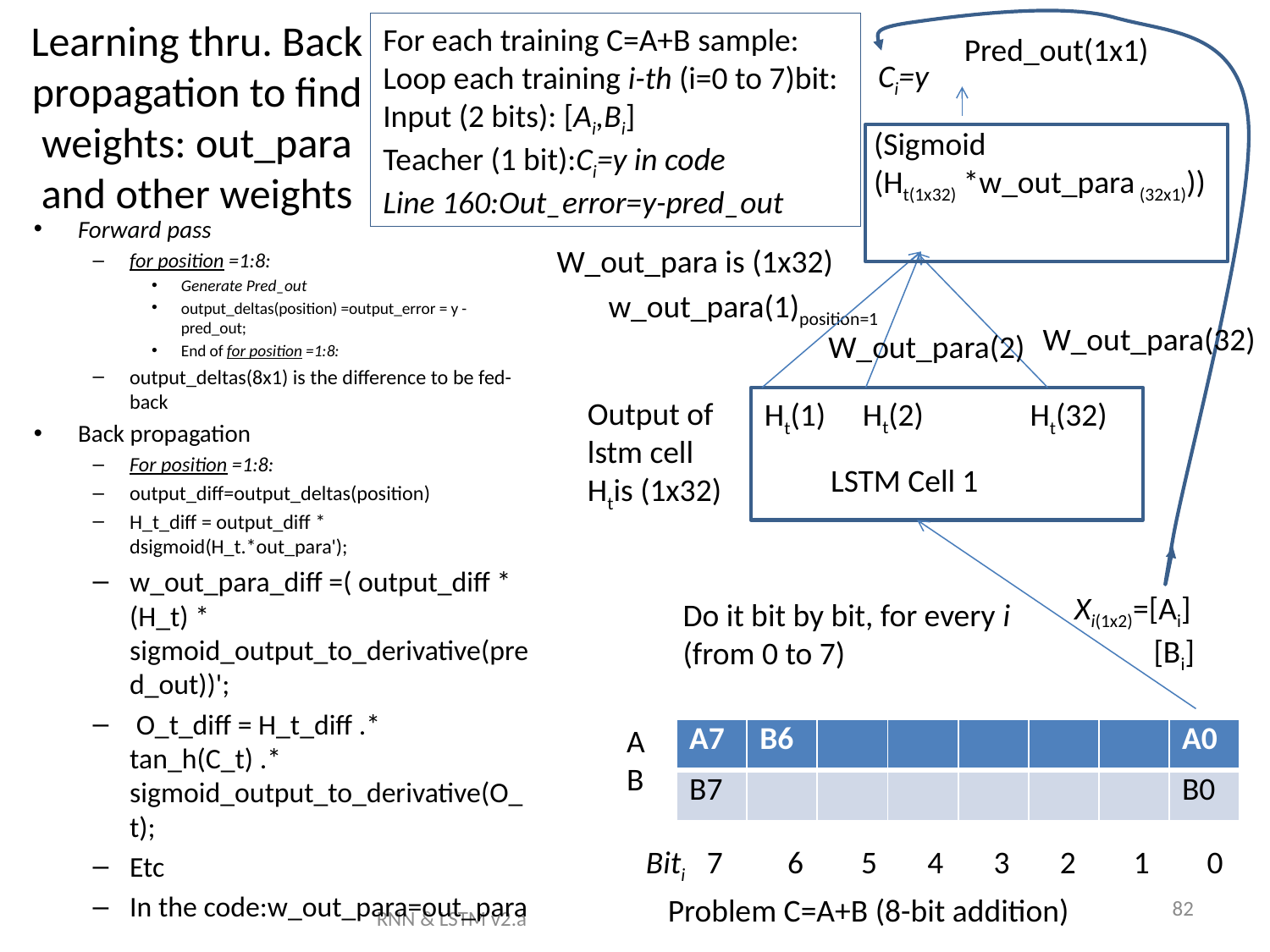

For each training C=A+B sample:
Loop each training i-th (i=0 to 7)bit:
Input (2 bits): [Ai,Bi]
Teacher (1 bit):Ci=y in code
Line 160:Out_error=y-pred_out
Pred_out(1x1)
# Learning thru. Back propagation to find weights: out_para and other weights
Ci=y
(Sigmoid
(Ht(1x32) *w_out_para (32x1)))

Forward pass
for position =1:8:
Generate Pred_out
output_deltas(position) =output_error = y - pred_out;
End of for position =1:8:
output_deltas(8x1) is the difference to be fed-back
Back propagation
For position =1:8:
output_diff=output_deltas(position)
H_t_diff = output_diff * dsigmoid(H_t.*out_para');
w_out_para_diff =( output_diff * (H_t) * sigmoid_output_to_derivative(pred_out))';
 O_t_diff = H_t_diff .* tan_h(C_t) .* sigmoid_output_to_derivative(O_t);
Etc
In the code:w_out_para=out_para

W_out_para is (1x32)
w_out_para(1)position=1
W_out_para(32)
W_out_para(2)
Output of lstm cell
Htis (1x32)

Ht(2)
Ht(1)
Ht(32)
LSTM Cell 1
Xi(1x2)=[Ai]
           [Bi]
Do it bit by bit, for every i (from 0 to 7)
A
B
| A7 | B6 |  |  |  |  |  | A0 |
| --- | --- | --- | --- | --- | --- | --- | --- |
| B7 |  |  |  |  |  |  | B0 |
Biti   7         6        5       4       3       2        1        0
82
Problem C=A+B (8-bit addition)
RNN & LSTM v2.a